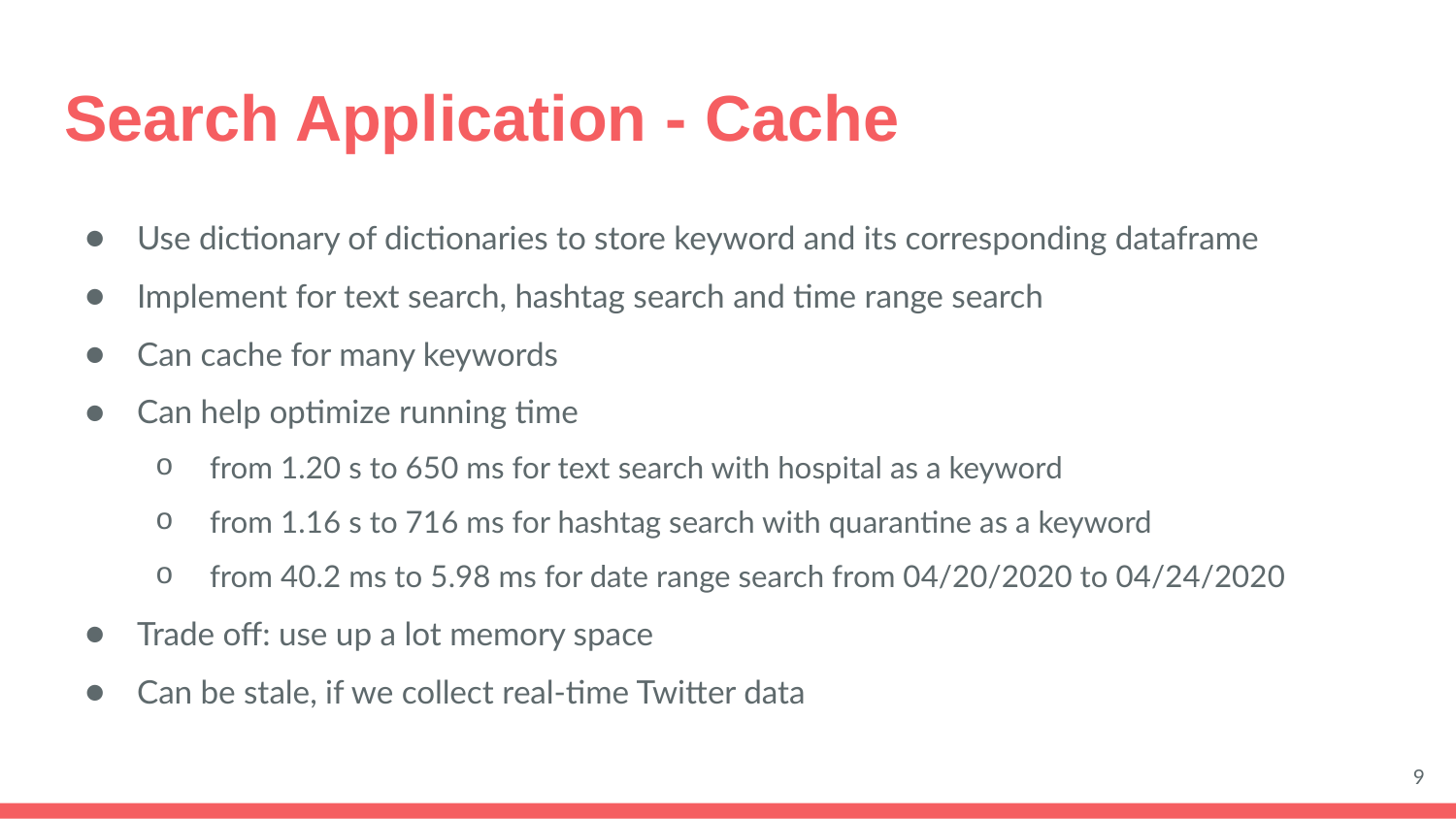

# Search Application - Cache
Use dictionary of dictionaries to store keyword and its corresponding dataframe
Implement for text search, hashtag search and time range search
Can cache for many keywords
Can help optimize running time
from 1.20 s to 650 ms for text search with hospital as a keyword
from 1.16 s to 716 ms for hashtag search with quarantine as a keyword
from 40.2 ms to 5.98 ms for date range search from 04/20/2020 to 04/24/2020
Trade off: use up a lot memory space
Can be stale, if we collect real-time Twitter data
9